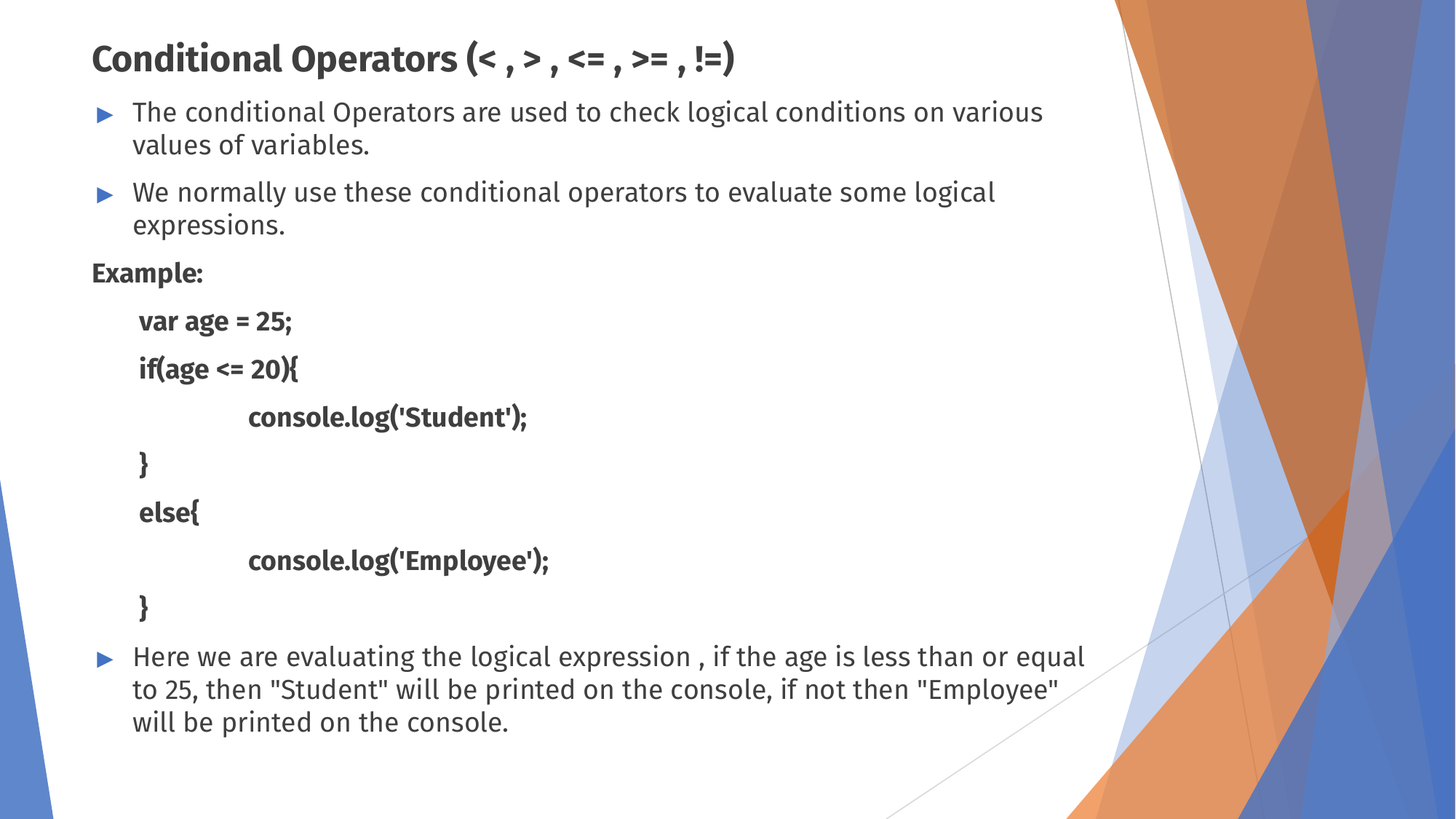

Conditional Operators (< , > , <= , >= , !=)
The conditional Operators are used to check logical conditions on various values of variables.
We normally use these conditional operators to evaluate some logical expressions.
Example:
var age = 25;
if(age <= 20){
	console.log('Student');
}
else{
	console.log('Employee');
}
Here we are evaluating the logical expression , if the age is less than or equal to 25, then "Student" will be printed on the console, if not then "Employee" will be printed on the console.